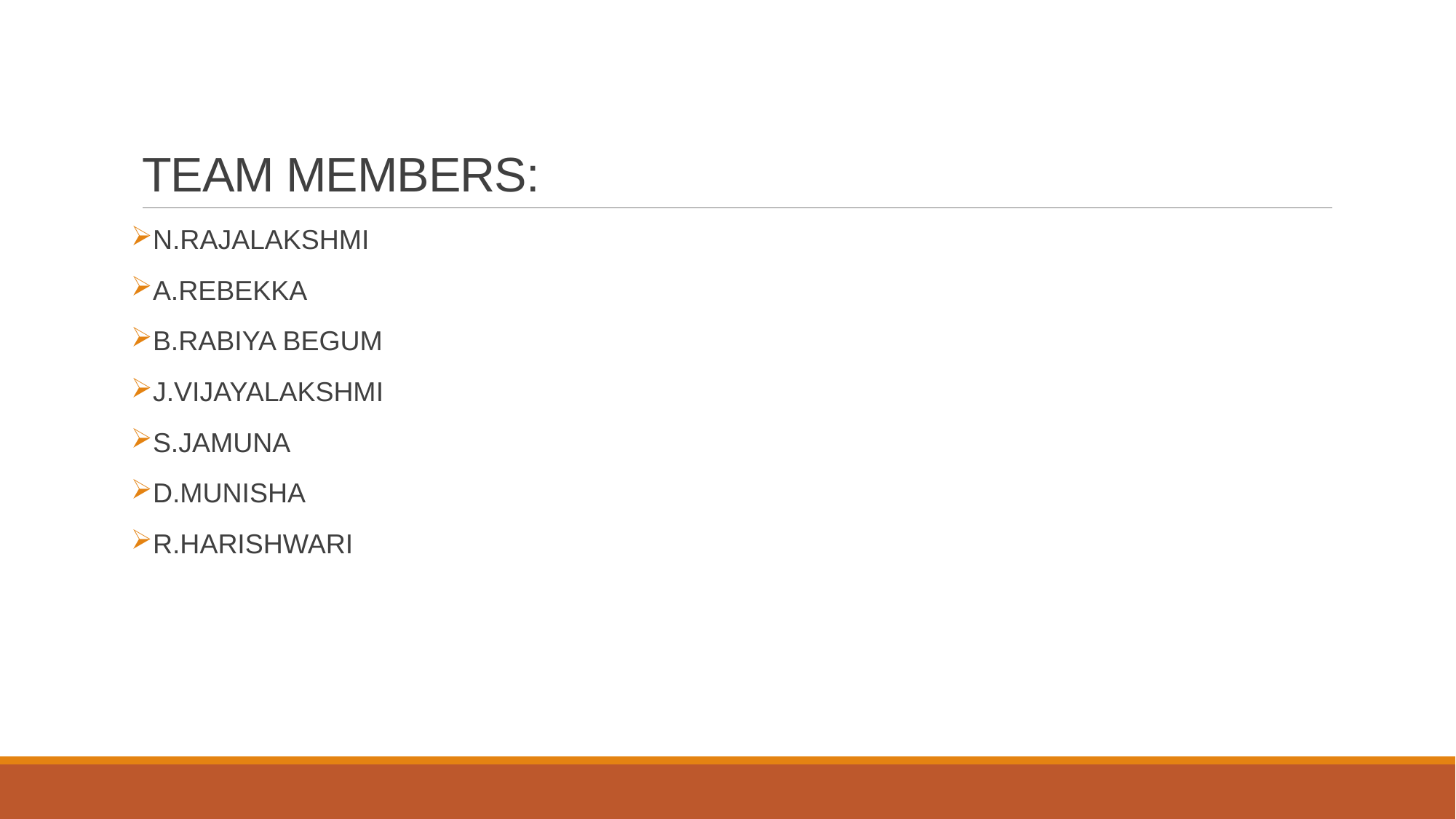

# TEAM MEMBERS:
N.RAJALAKSHMI
A.REBEKKA
B.RABIYA BEGUM
J.VIJAYALAKSHMI
S.JAMUNA
D.MUNISHA
R.HARISHWARI